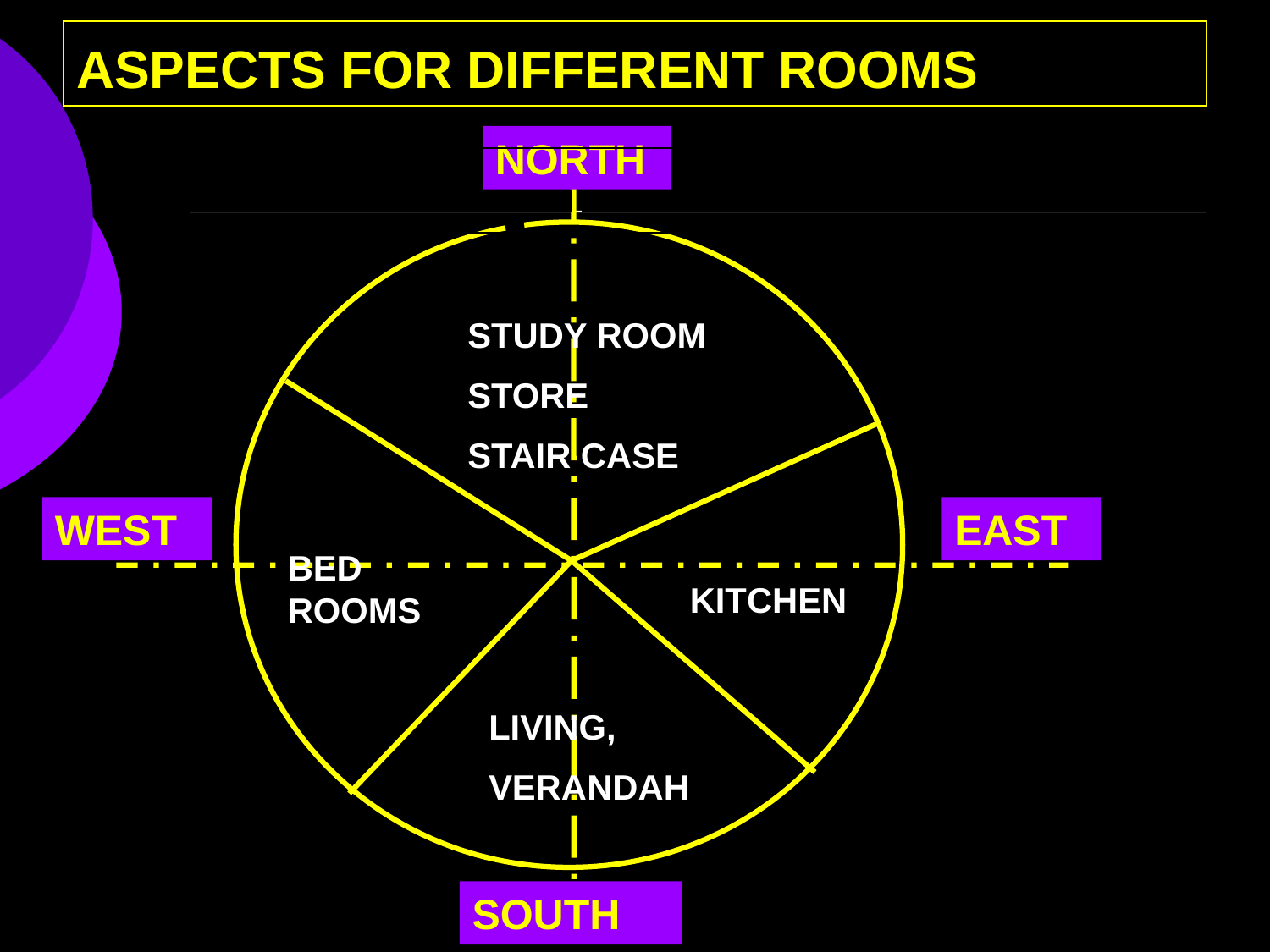

# ASPECTS FOR DIFFERENT ROOMS
NORTH
STUDY ROOM
STORE
STAIR CASE

WEST
BED ROOMS
EAST
KITCHEN
LIVING,
VERANDAH
SOUTH